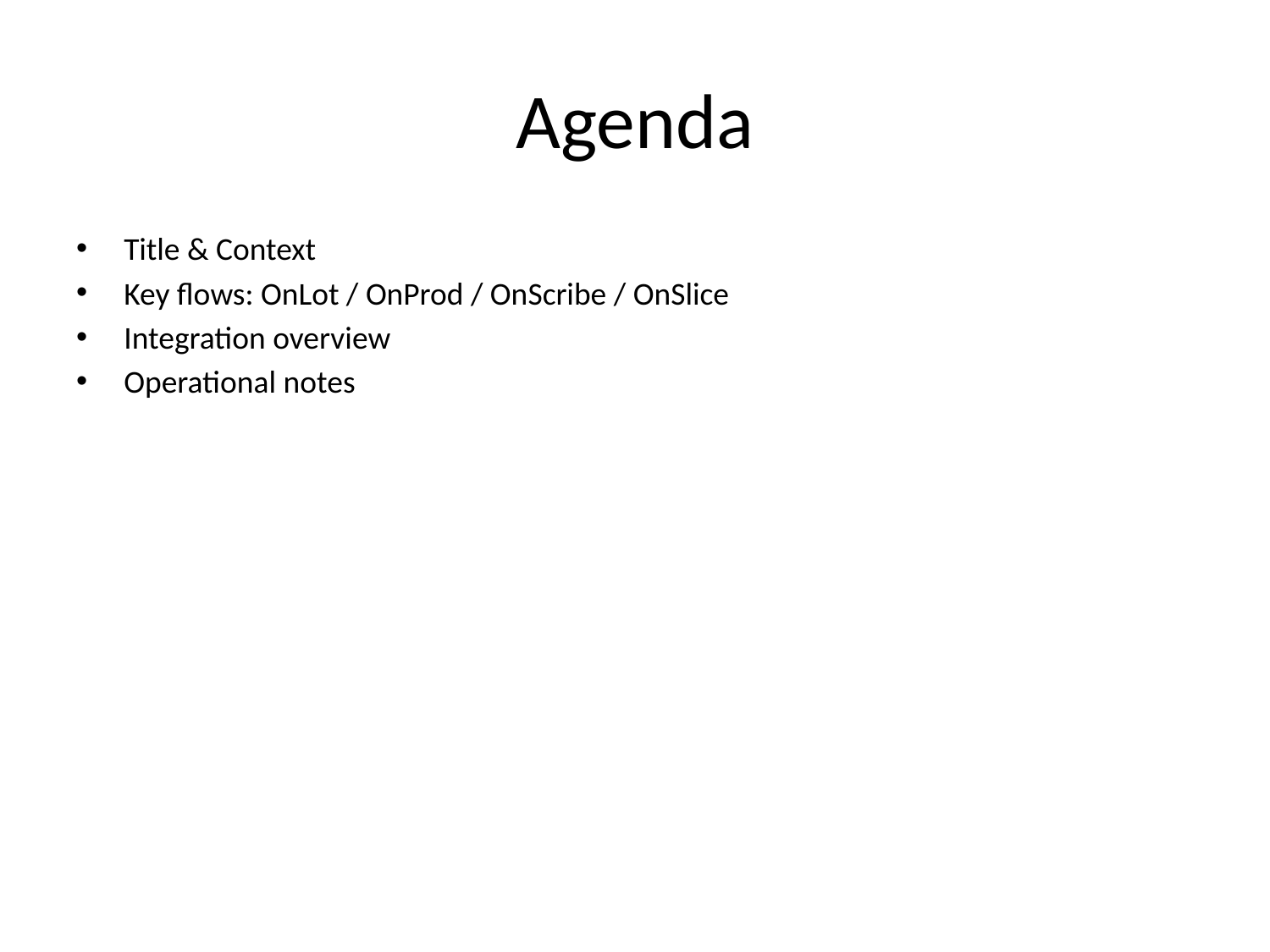

# Agenda
Title & Context
Key flows: OnLot / OnProd / OnScribe / OnSlice
Integration overview
Operational notes